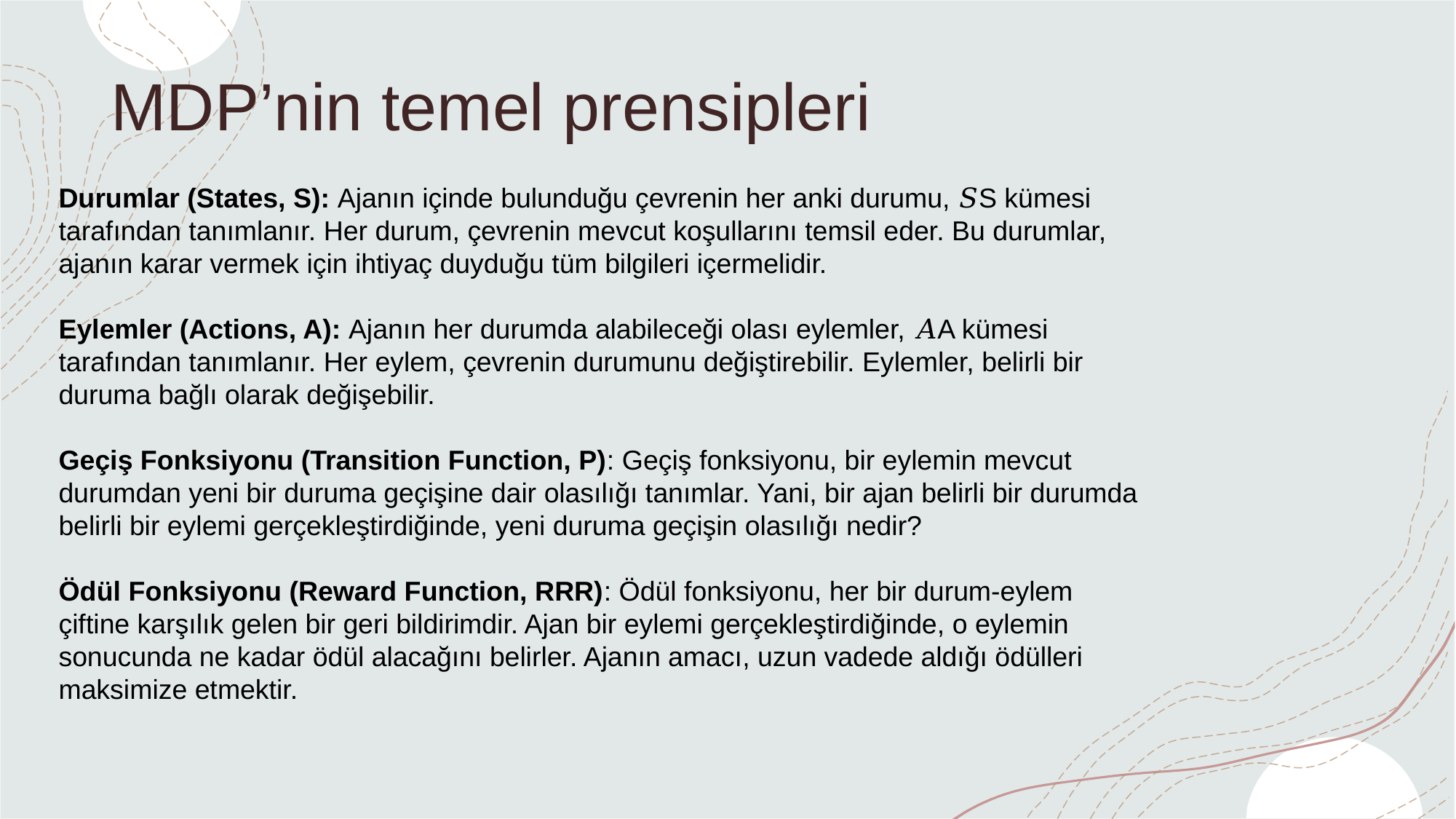

# MDP’nin temel prensipleri

Durumlar (States, S): Ajanın içinde bulunduğu çevrenin her anki durumu, 𝑆S kümesi tarafından tanımlanır. Her durum, çevrenin mevcut koşullarını temsil eder. Bu durumlar, ajanın karar vermek için ihtiyaç duyduğu tüm bilgileri içermelidir.

Eylemler (Actions, A): Ajanın her durumda alabileceği olası eylemler, 𝐴A kümesi tarafından tanımlanır. Her eylem, çevrenin durumunu değiştirebilir. Eylemler, belirli bir duruma bağlı olarak değişebilir.

Geçiş Fonksiyonu (Transition Function, P): Geçiş fonksiyonu, bir eylemin mevcut durumdan yeni bir duruma geçişine dair olasılığı tanımlar. Yani, bir ajan belirli bir durumda belirli bir eylemi gerçekleştirdiğinde, yeni duruma geçişin olasılığı nedir?

Ödül Fonksiyonu (Reward Function, RRR): Ödül fonksiyonu, her bir durum-eylem çiftine karşılık gelen bir geri bildirimdir. Ajan bir eylemi gerçekleştirdiğinde, o eylemin sonucunda ne kadar ödül alacağını belirler. Ajanın amacı, uzun vadede aldığı ödülleri maksimize etmektir.